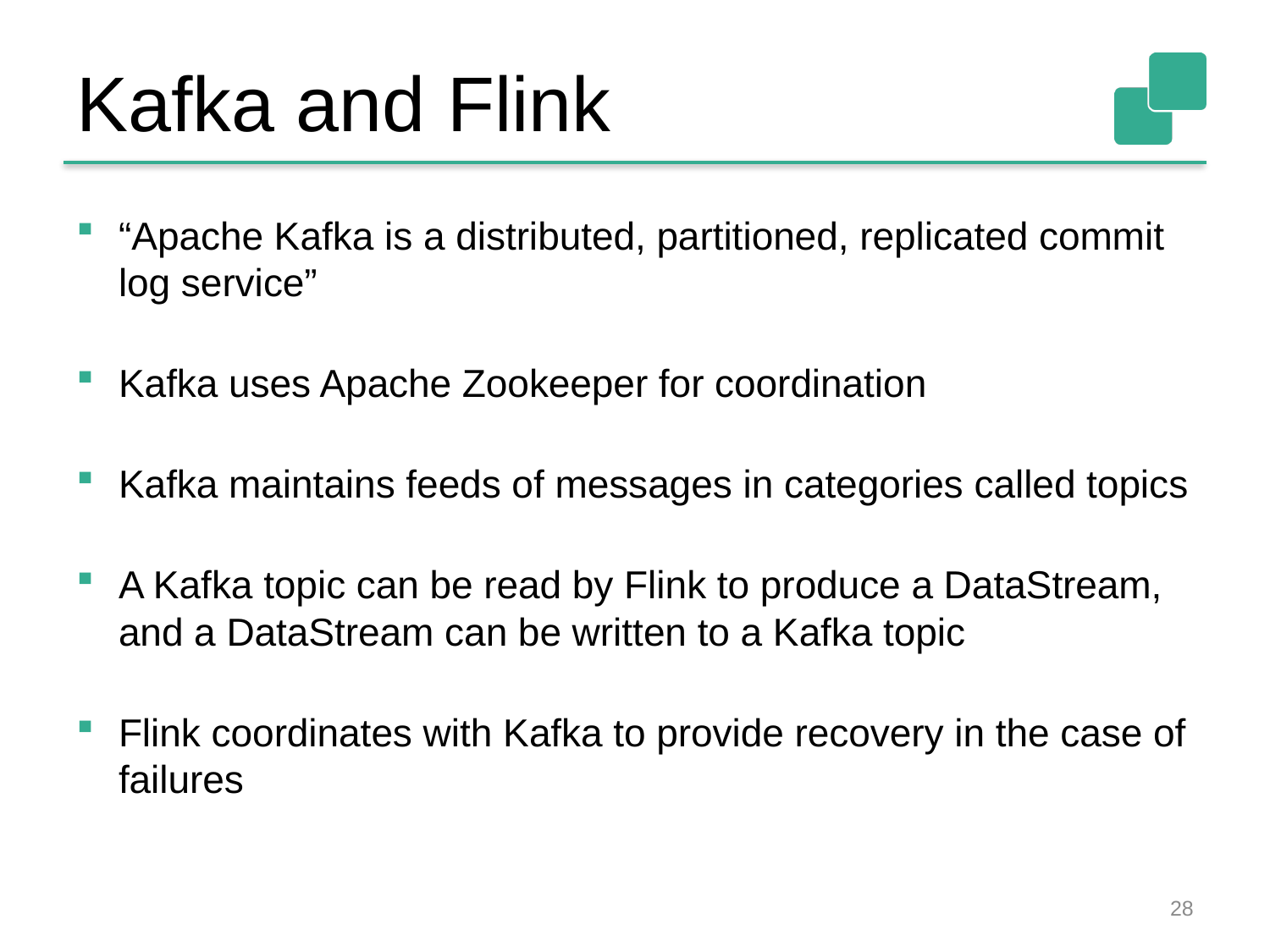

# Kafka and Flink
“Apache Kafka is a distributed, partitioned, replicated commit log service”

Kafka uses Apache Zookeeper for coordination

Kafka maintains feeds of messages in categories called topics

A Kafka topic can be read by Flink to produce a DataStream, and a DataStream can be written to a Kafka topic

Flink coordinates with Kafka to provide recovery in the case of failures

28